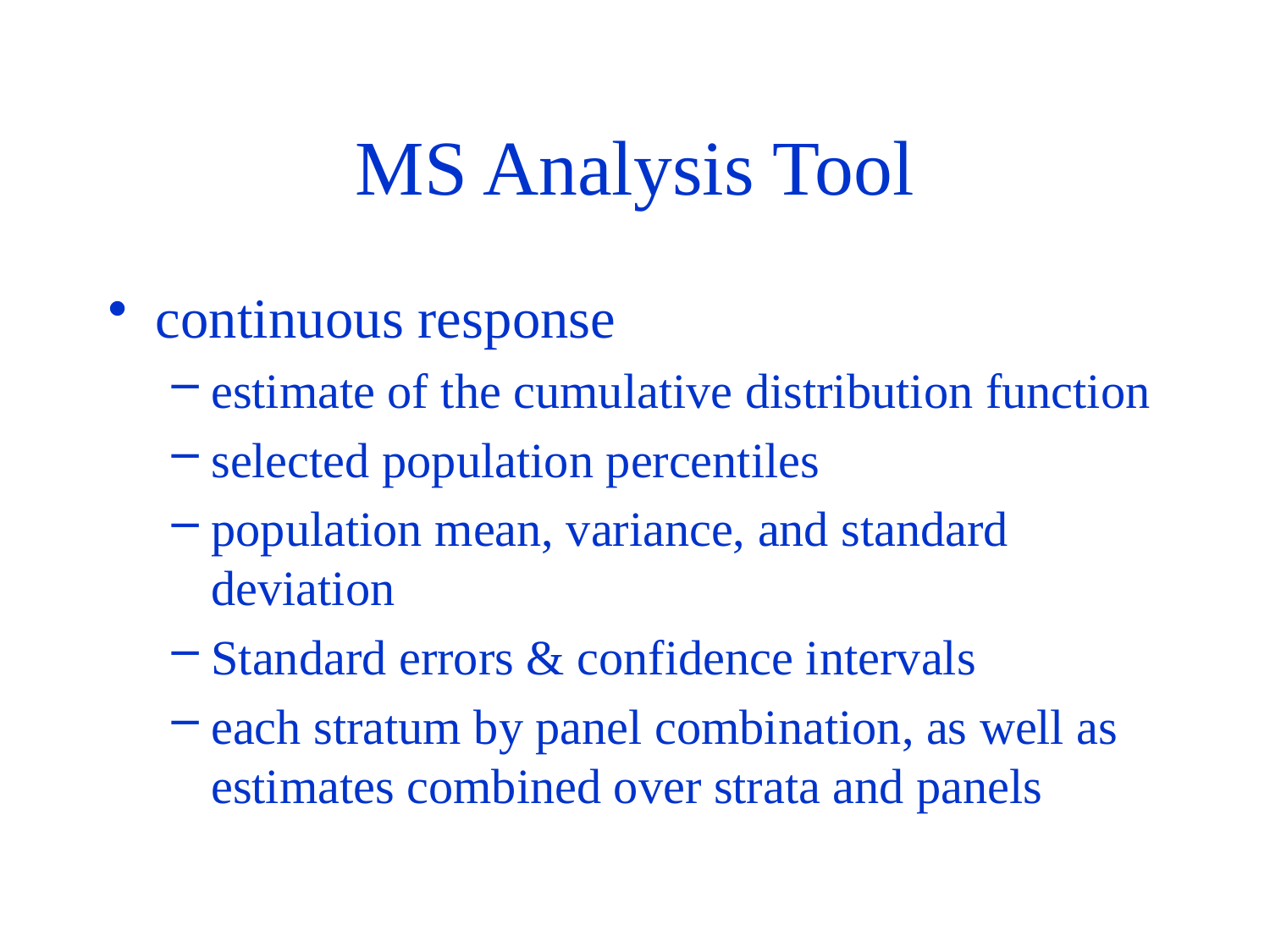

# MS Analysis Tool
continuous response
estimate of the cumulative distribution function
selected population percentiles
population mean, variance, and standard deviation
Standard errors & confidence intervals
each stratum by panel combination, as well as estimates combined over strata and panels